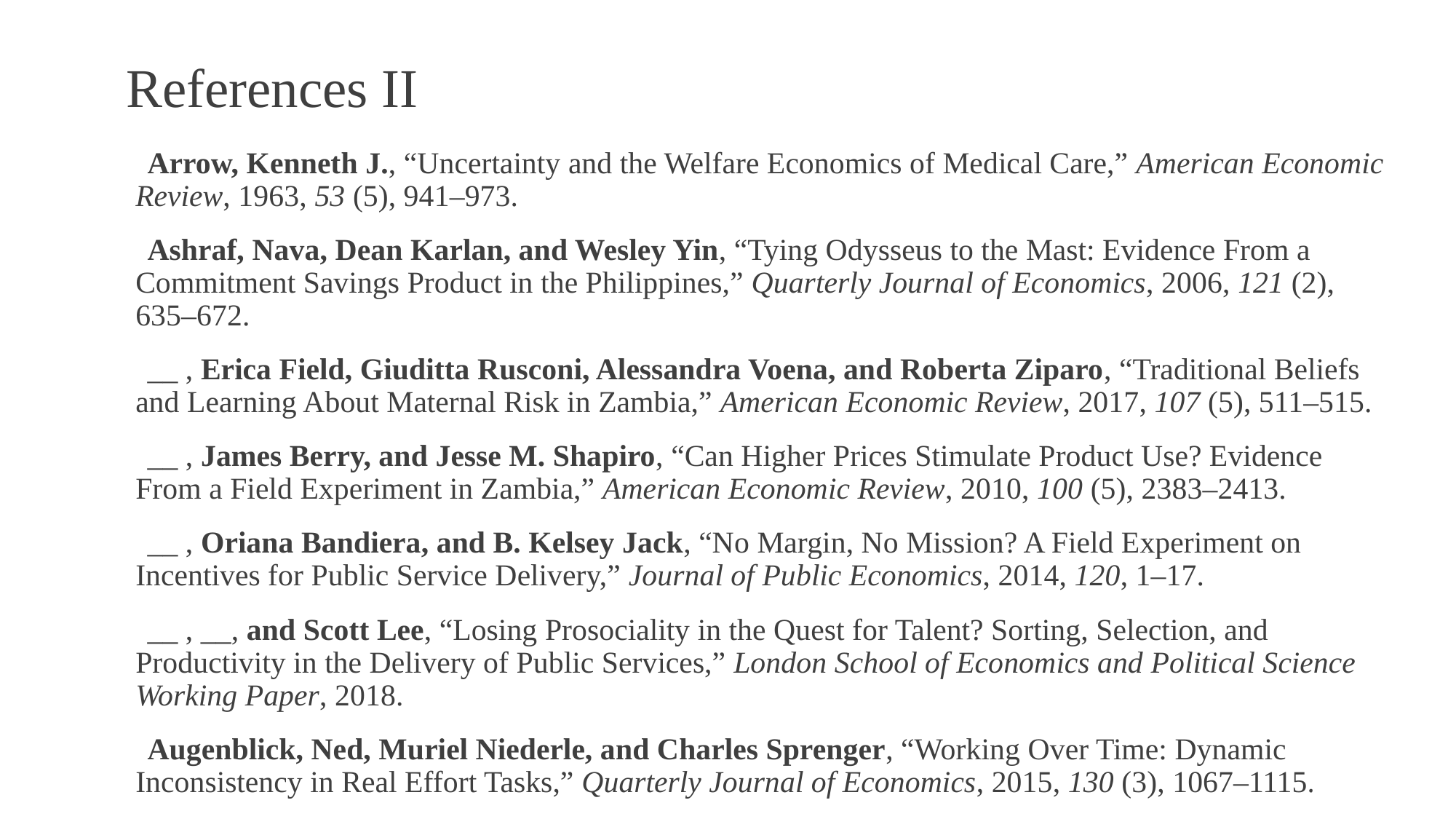

# References II
Arrow, Kenneth J., “Uncertainty and the Welfare Economics of Medical Care,” American Economic Review, 1963, 53 (5), 941–973.
Ashraf, Nava, Dean Karlan, and Wesley Yin, “Tying Odysseus to the Mast: Evidence From a Commitment Savings Product in the Philippines,” Quarterly Journal of Economics, 2006, 121 (2), 635–672.
__ , Erica Field, Giuditta Rusconi, Alessandra Voena, and Roberta Ziparo, “Traditional Beliefs and Learning About Maternal Risk in Zambia,” American Economic Review, 2017, 107 (5), 511–515.
__ , James Berry, and Jesse M. Shapiro, “Can Higher Prices Stimulate Product Use? Evidence From a Field Experiment in Zambia,” American Economic Review, 2010, 100 (5), 2383–2413.
__ , Oriana Bandiera, and B. Kelsey Jack, “No Margin, No Mission? A Field Experiment on Incentives for Public Service Delivery,” Journal of Public Economics, 2014, 120, 1–17.
__ , __, and Scott Lee, “Losing Prosociality in the Quest for Talent? Sorting, Selection, and Productivity in the Delivery of Public Services,” London School of Economics and Political Science Working Paper, 2018.
Augenblick, Ned, Muriel Niederle, and Charles Sprenger, “Working Over Time: Dynamic Inconsistency in Real Effort Tasks,” Quarterly Journal of Economics, 2015, 130 (3), 1067–1115.

87